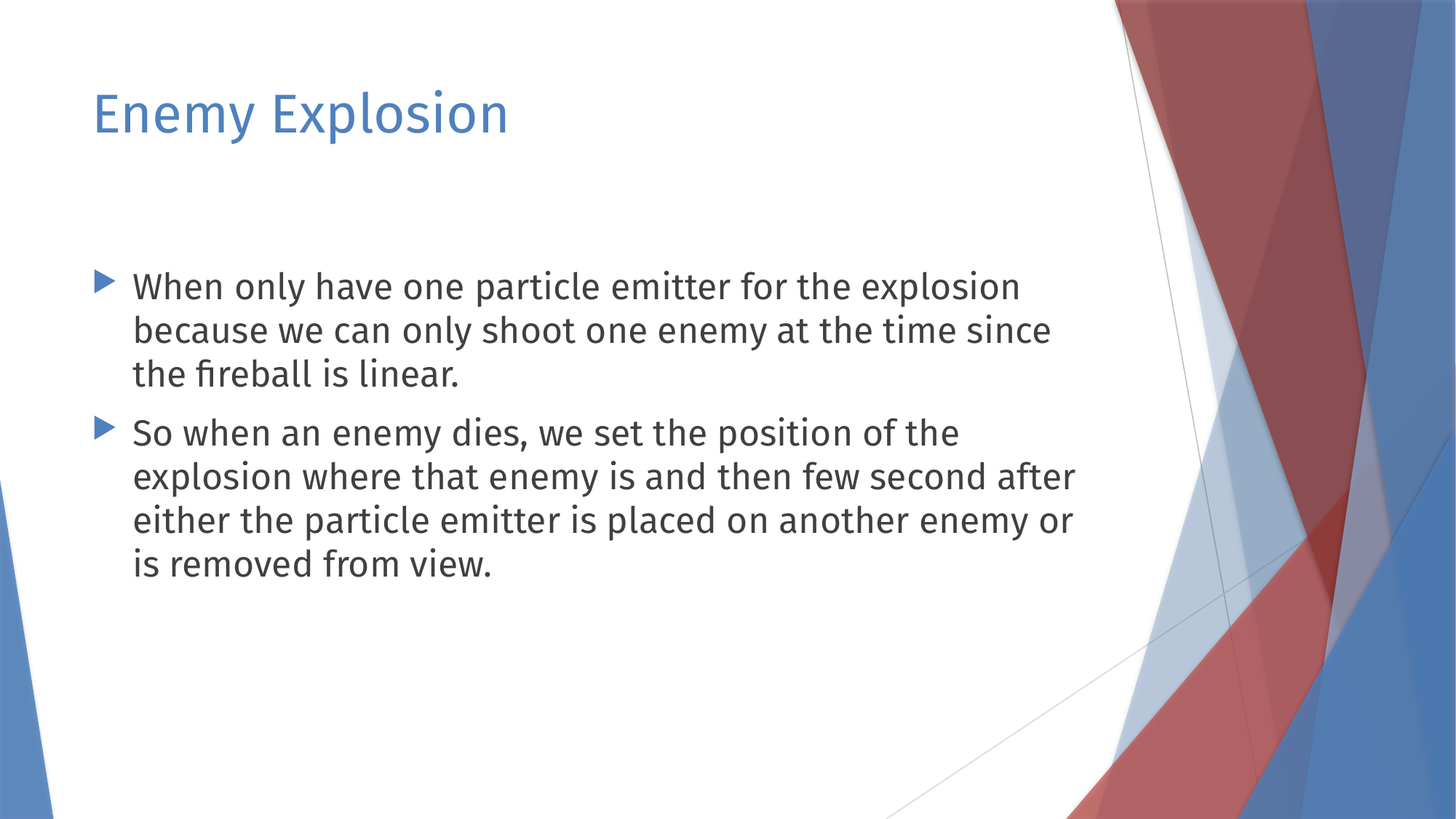

# Enemy Explosion
When only have one particle emitter for the explosion because we can only shoot one enemy at the time since the fireball is linear.
So when an enemy dies, we set the position of the explosion where that enemy is and then few second after either the particle emitter is placed on another enemy or is removed from view.